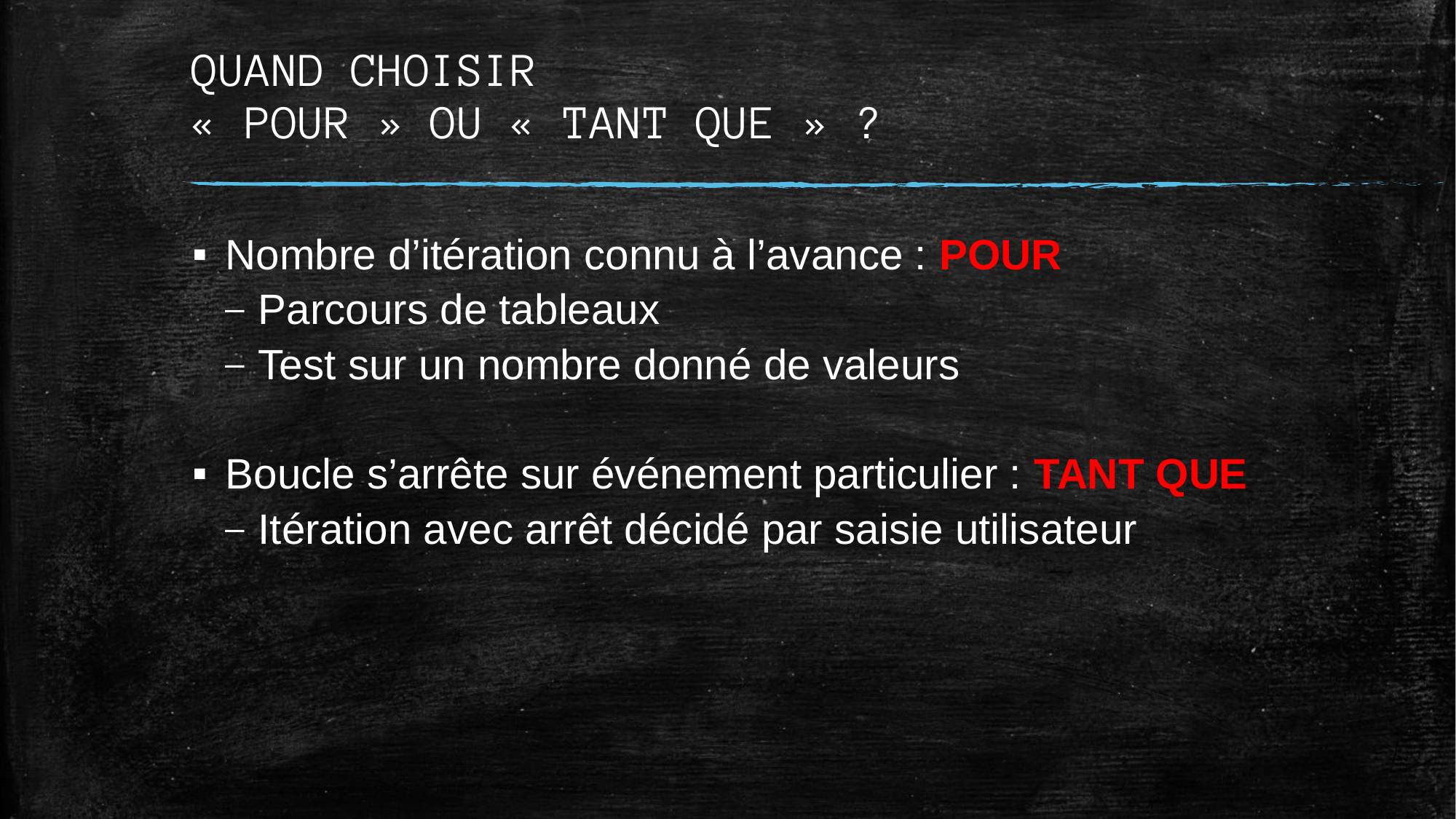

# QUAND CHOISIR « POUR » OU « TANT QUE » ?
Nombre d’itération connu à l’avance : POUR
Parcours de tableaux
Test sur un nombre donné de valeurs

Boucle s’arrête sur événement particulier : TANT QUE
Itération avec arrêt décidé par saisie utilisateur